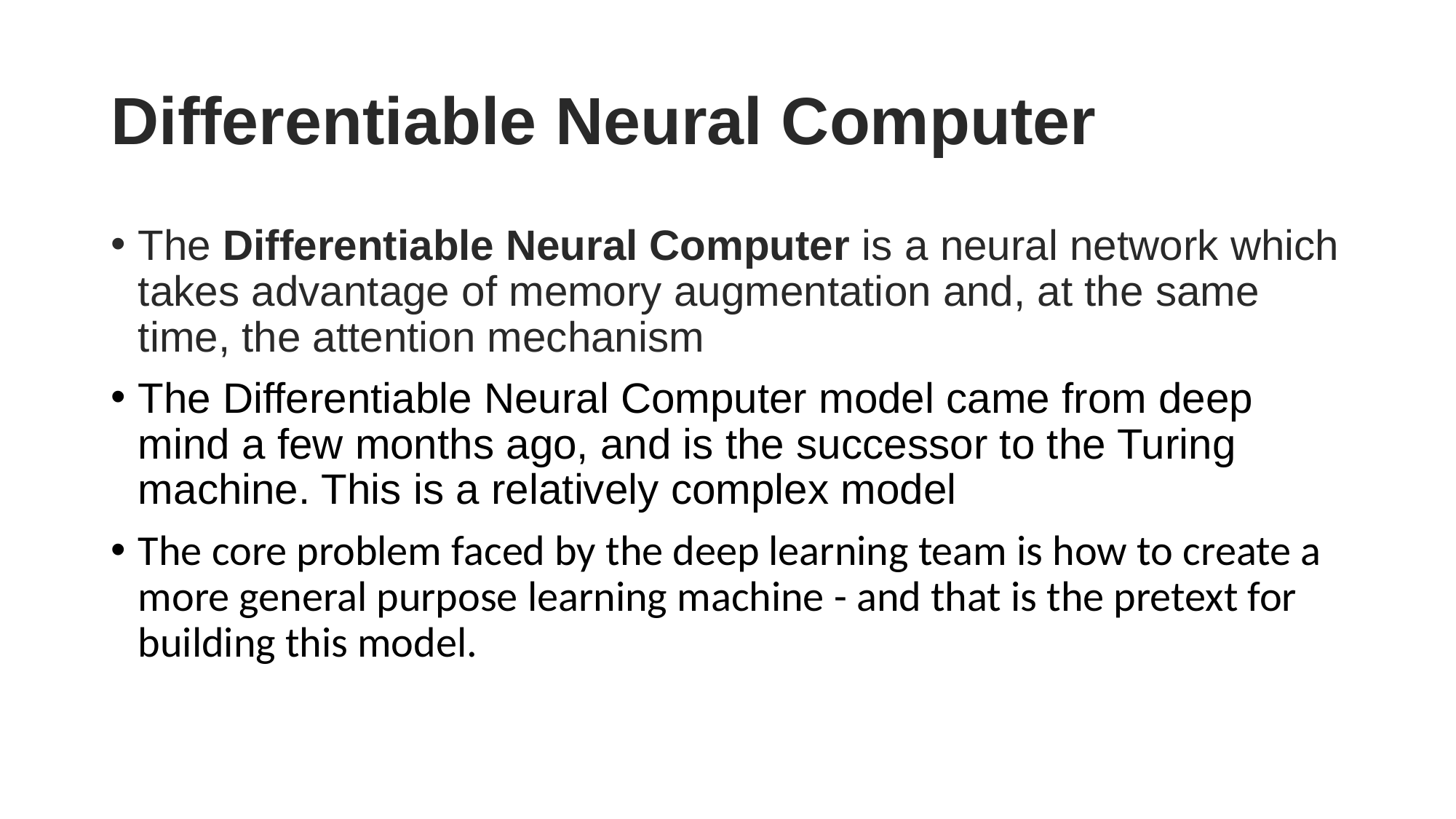

# Differentiable Neural Computer
The Differentiable Neural Computer is a neural network which takes advantage of memory augmentation and, at the same time, the attention mechanism
The Differentiable Neural Computer model came from deep mind a few months ago, and is the successor to the Turing machine. This is a relatively complex model
The core problem faced by the deep learning team is how to create a more general purpose learning machine - and that is the pretext for building this model.